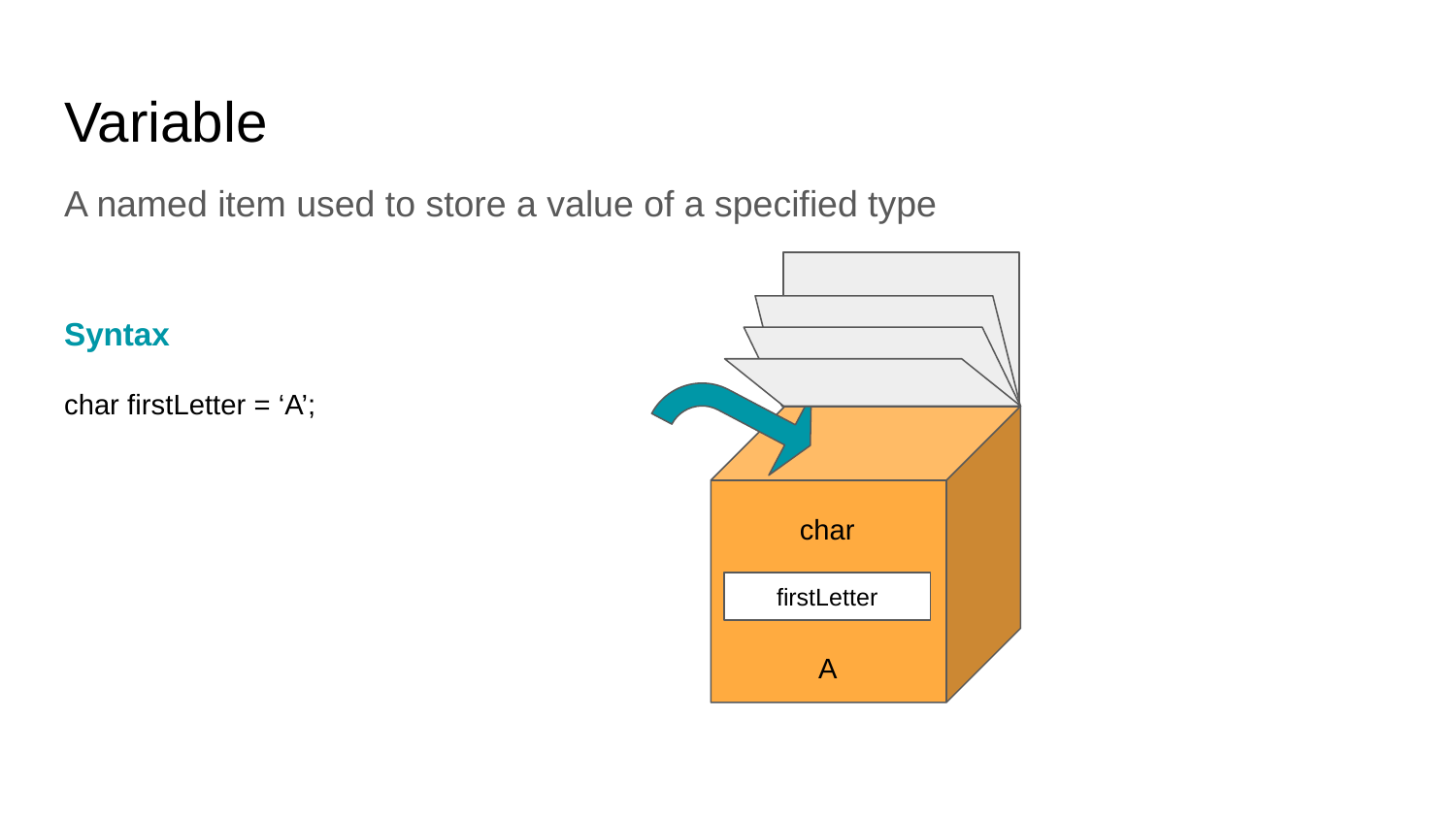

Variable
A named item used to store a value of a specified type

Syntax

char firstLetter = ‘A’;

char
firstLetter
A